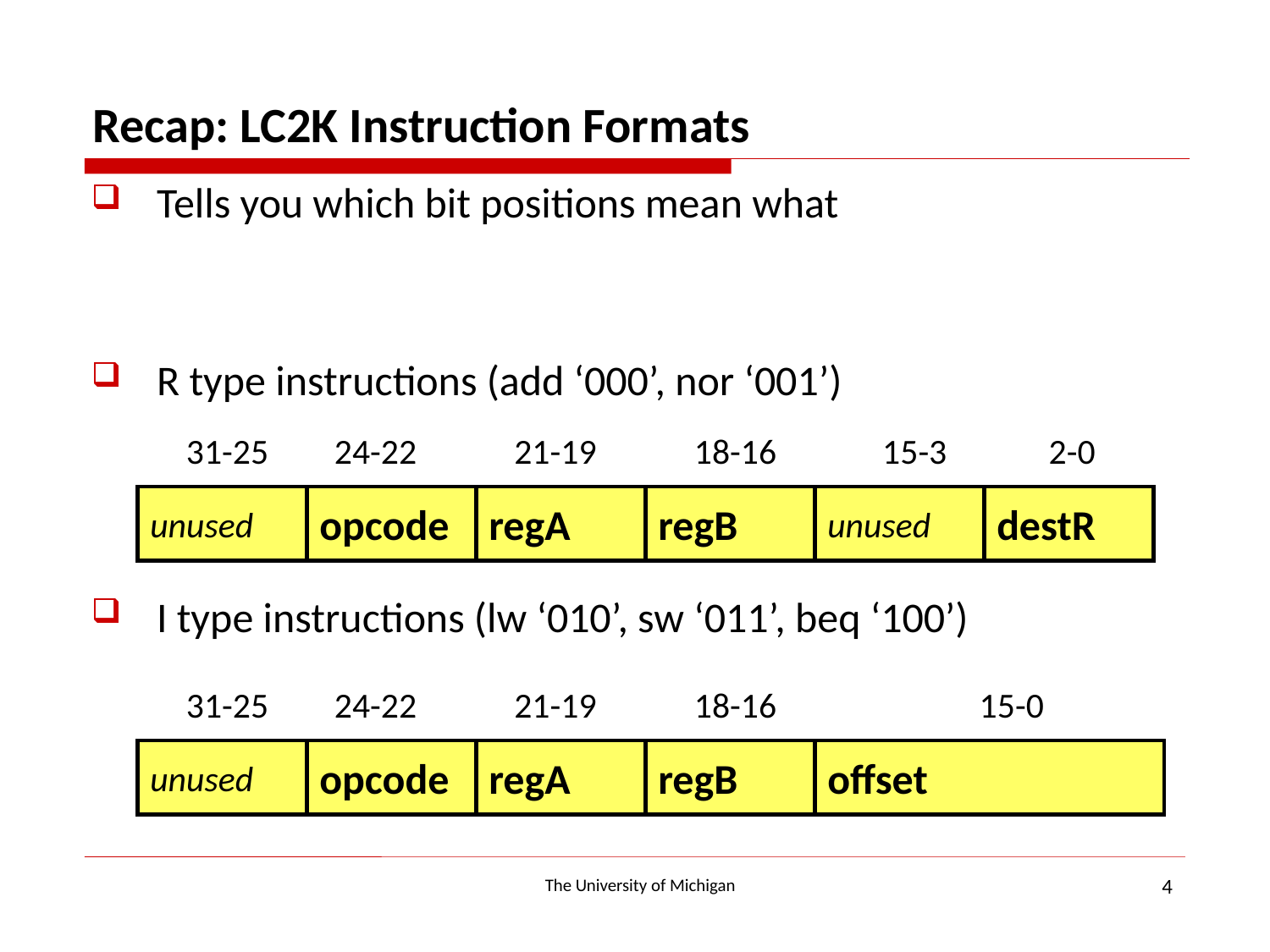

# Recap: LC2K Instruction Formats
Tells you which bit positions mean what

R type instructions (add ‘000’, nor ‘001’)

I type instructions (lw ‘010’, sw ‘011’, beq ‘100’)
31-25
24-22
21-19
18-16
15-3
2-0
unused
opcode
regA
regB
unused
destR
31-25
24-22
21-19
18-16
15-0
unused
opcode
regA
regB
offset
4